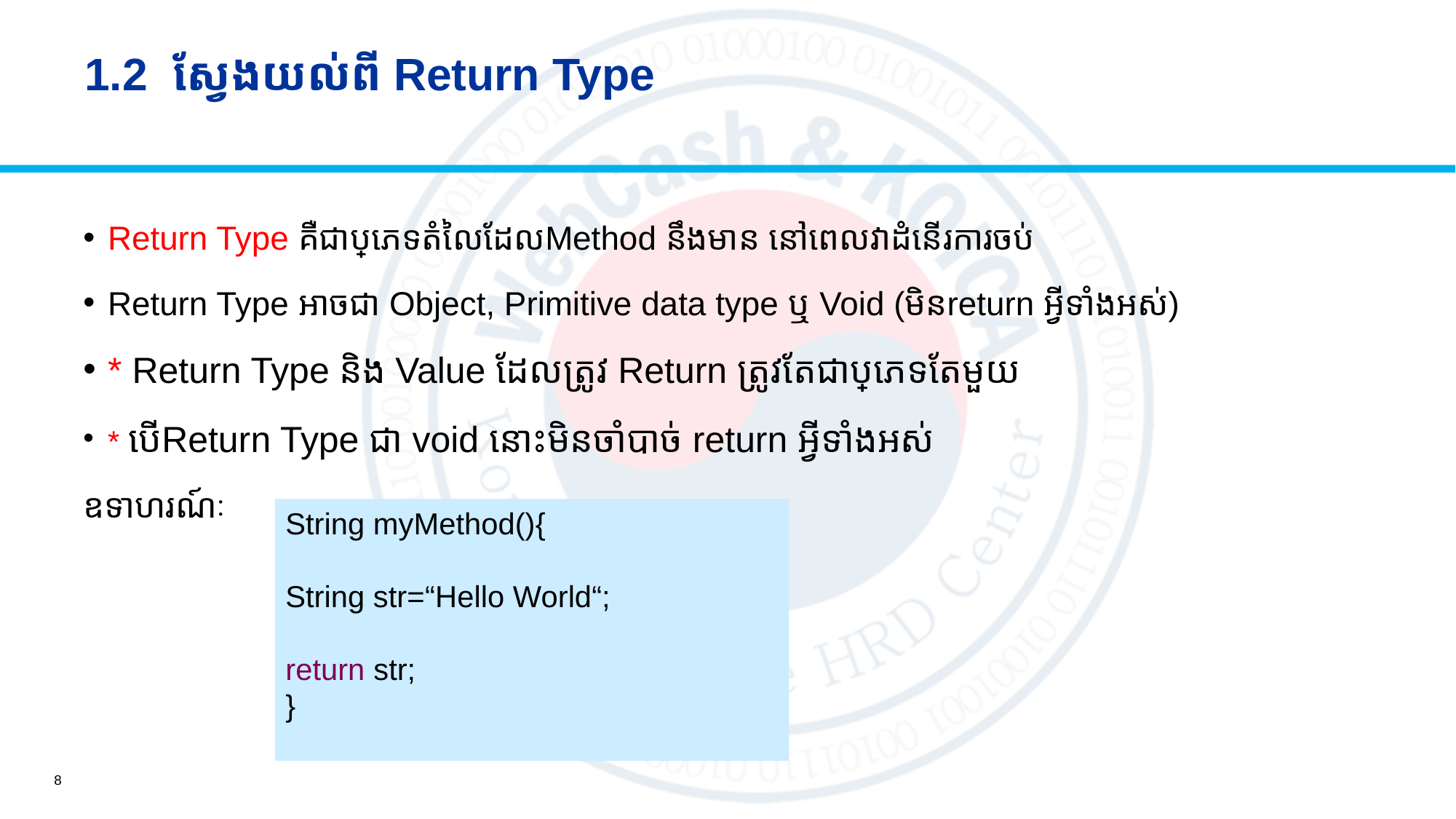

# 1.2  ស្វែងយល់ពី Return Type
Return Type គឺជាប្រភេទតំលៃដែលMethod នឹងមាន នៅពេលវាដំនើរការចប់​
Return Type អាចជា​ Object, Primitive data type ឬ Void (មិនreturn អ្វីទាំងអស់)
* Return Type និង Value ដែលត្រូវ Return ត្រូវតែជាប្រភេទតែមួយ
* បើReturn Type ជា void នោះមិនចាំបាច់ return អ្វីទាំងអស់
​ឧទាហរណ៍ៈ
String myMethod(){
				String str=“Hello​ World“;
				return str;
​​​​​​​​​​​​}

8